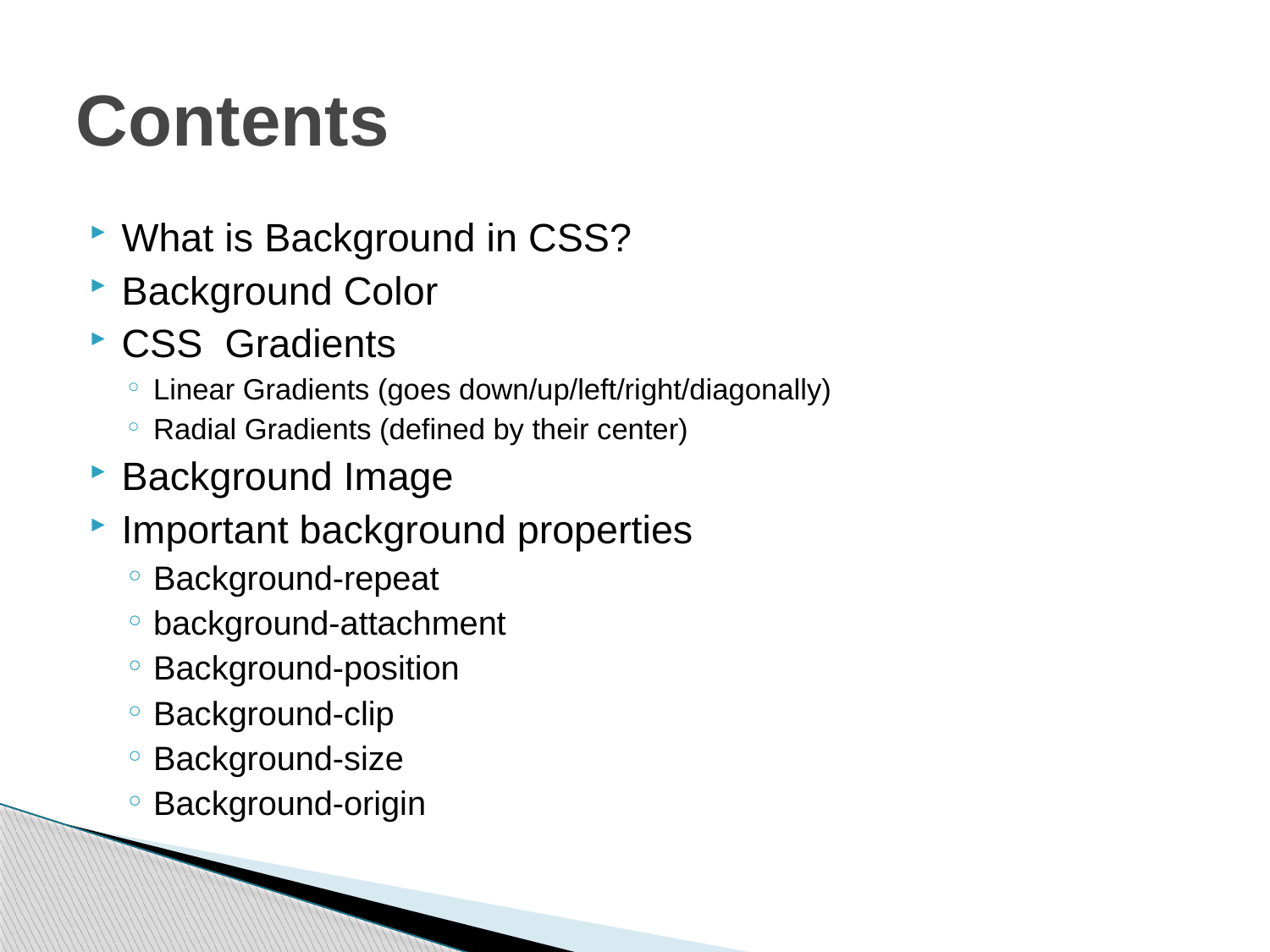

# Contents
What is Background in CSS?
Background Color
CSS  Gradients
Linear Gradients (goes down/up/left/right/diagonally)
Radial Gradients (defined by their center)
Background Image
Important background properties
Background-repeat
background-attachment
Background-position
Background-clip
Background-size
Background-origin